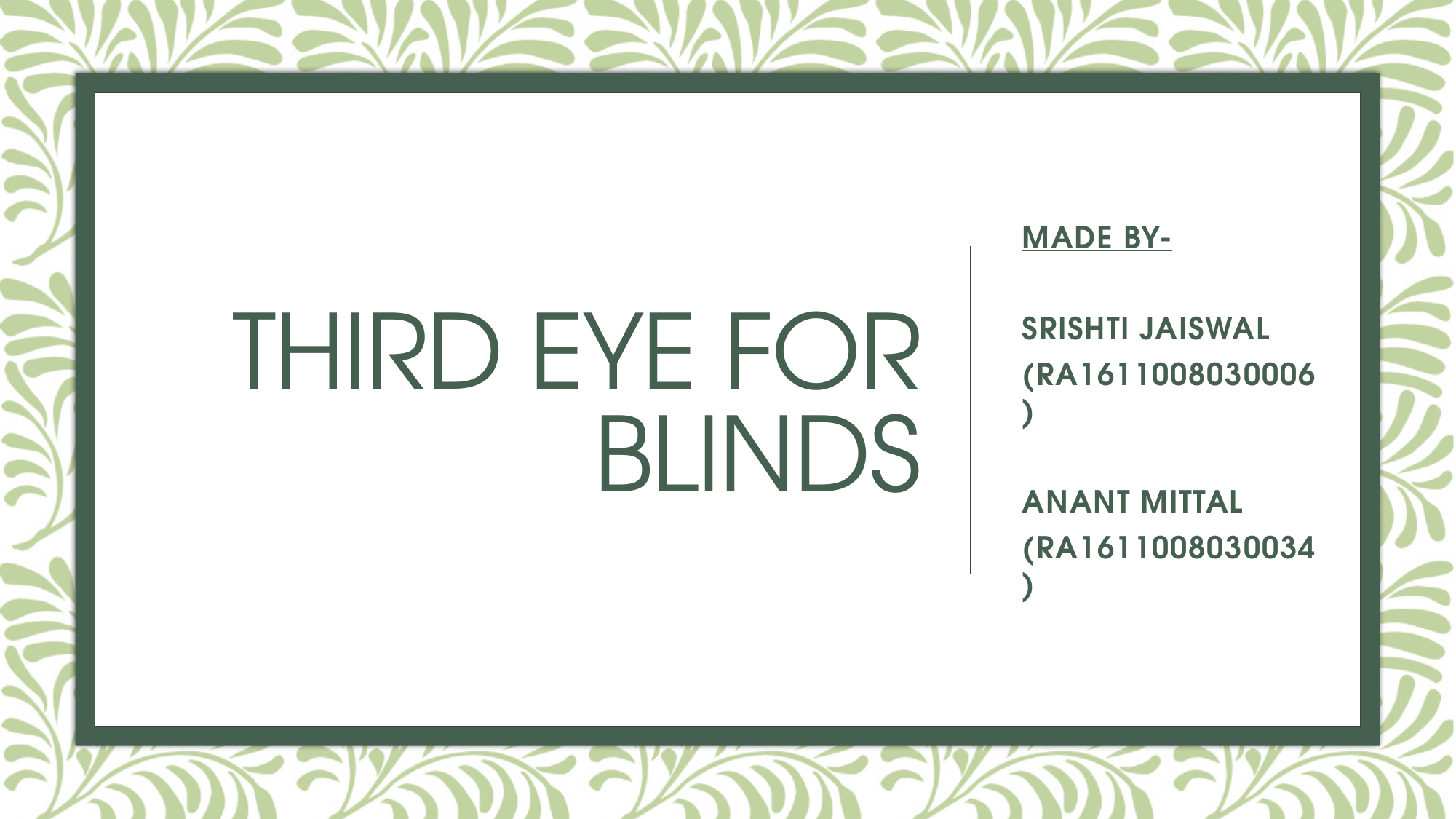

MADE BY-

SRISHTI JAISWAL
(RA1611008030006)

ANANT MITTAL
(RA1611008030034)

# THIRD EYE FOR BLINDS